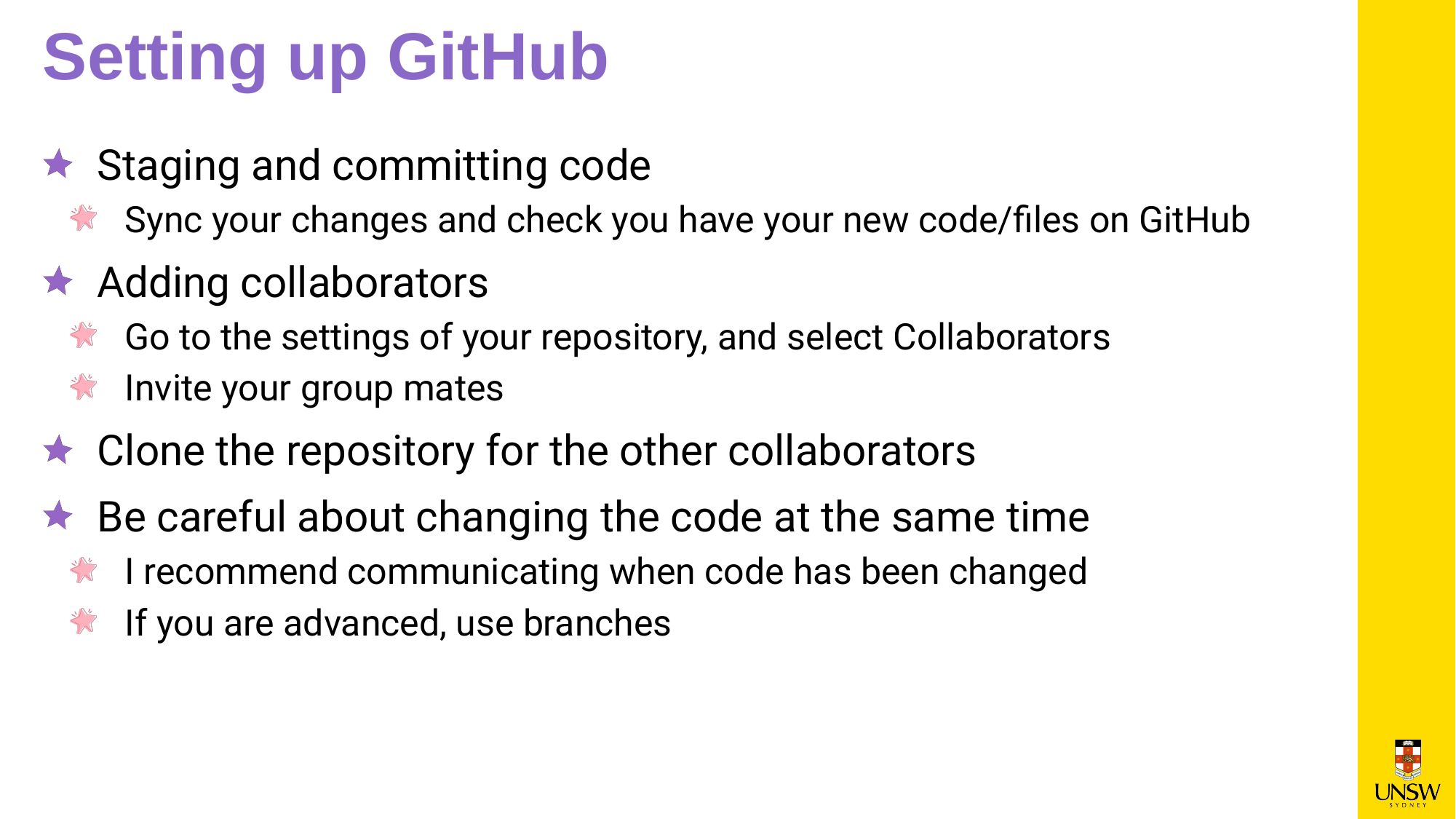

# Setting up GitHub
Staging and committing code
Sync your changes and check you have your new code/files on GitHub
Adding collaborators
Go to the settings of your repository, and select Collaborators
Invite your group mates
Clone the repository for the other collaborators
Be careful about changing the code at the same time
I recommend communicating when code has been changed
If you are advanced, use branches